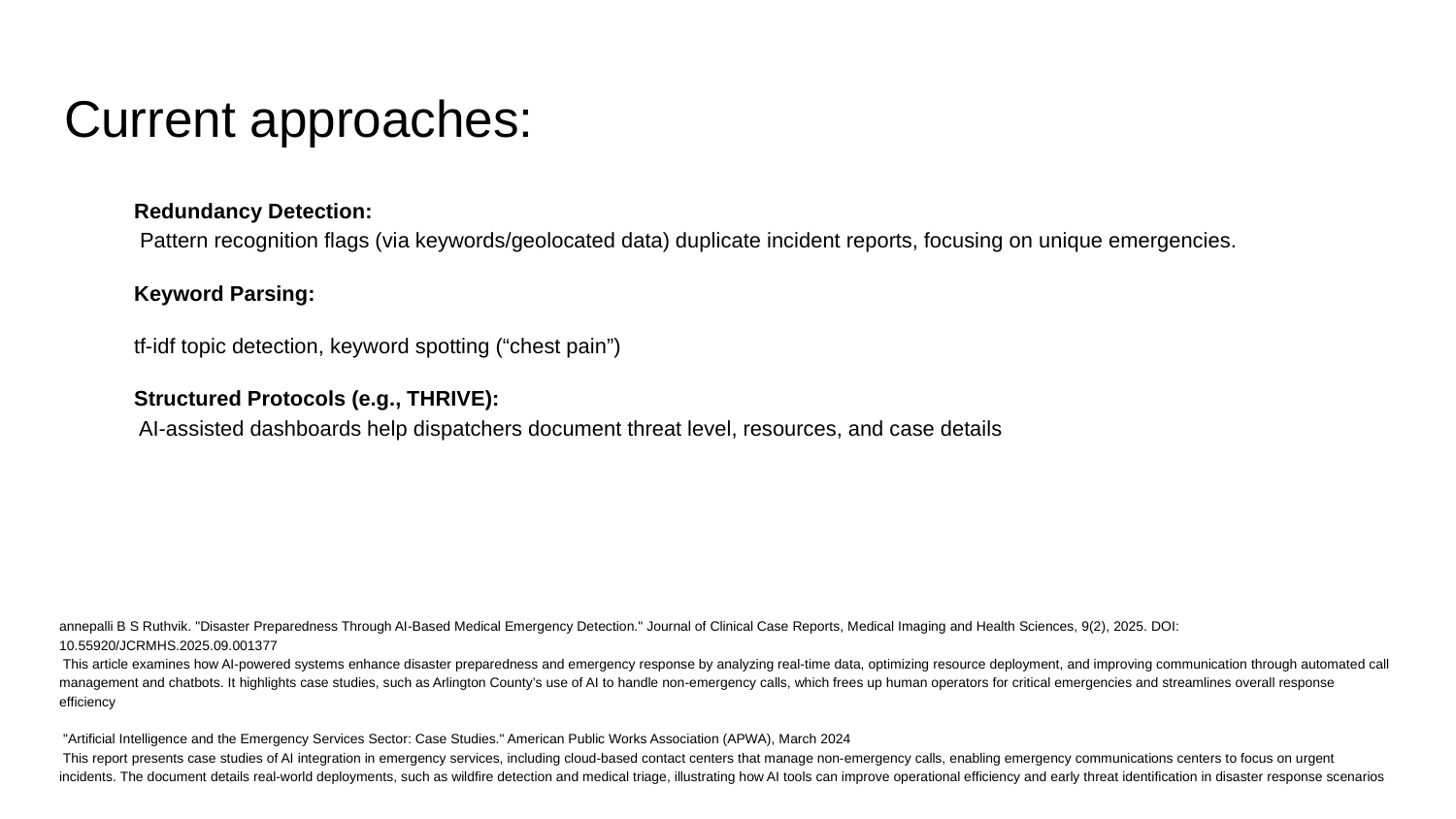

# Current approaches:
Redundancy Detection:
 Pattern recognition flags (via keywords/geolocated data) duplicate incident reports, focusing on unique emergencies.
Keyword Parsing:
tf-idf topic detection, keyword spotting (“chest pain”)
Structured Protocols (e.g., THRIVE):
 AI-assisted dashboards help dispatchers document threat level, resources, and case details
annepalli B S Ruthvik. "Disaster Preparedness Through AI-Based Medical Emergency Detection." Journal of Clinical Case Reports, Medical Imaging and Health Sciences, 9(2), 2025. DOI: 10.55920/JCRMHS.2025.09.001377
 This article examines how AI-powered systems enhance disaster preparedness and emergency response by analyzing real-time data, optimizing resource deployment, and improving communication through automated call management and chatbots. It highlights case studies, such as Arlington County’s use of AI to handle non-emergency calls, which frees up human operators for critical emergencies and streamlines overall response efficiency
 "Artificial Intelligence and the Emergency Services Sector: Case Studies." American Public Works Association (APWA), March 2024
 This report presents case studies of AI integration in emergency services, including cloud-based contact centers that manage non-emergency calls, enabling emergency communications centers to focus on urgent incidents. The document details real-world deployments, such as wildfire detection and medical triage, illustrating how AI tools can improve operational efficiency and early threat identification in disaster response scenarios